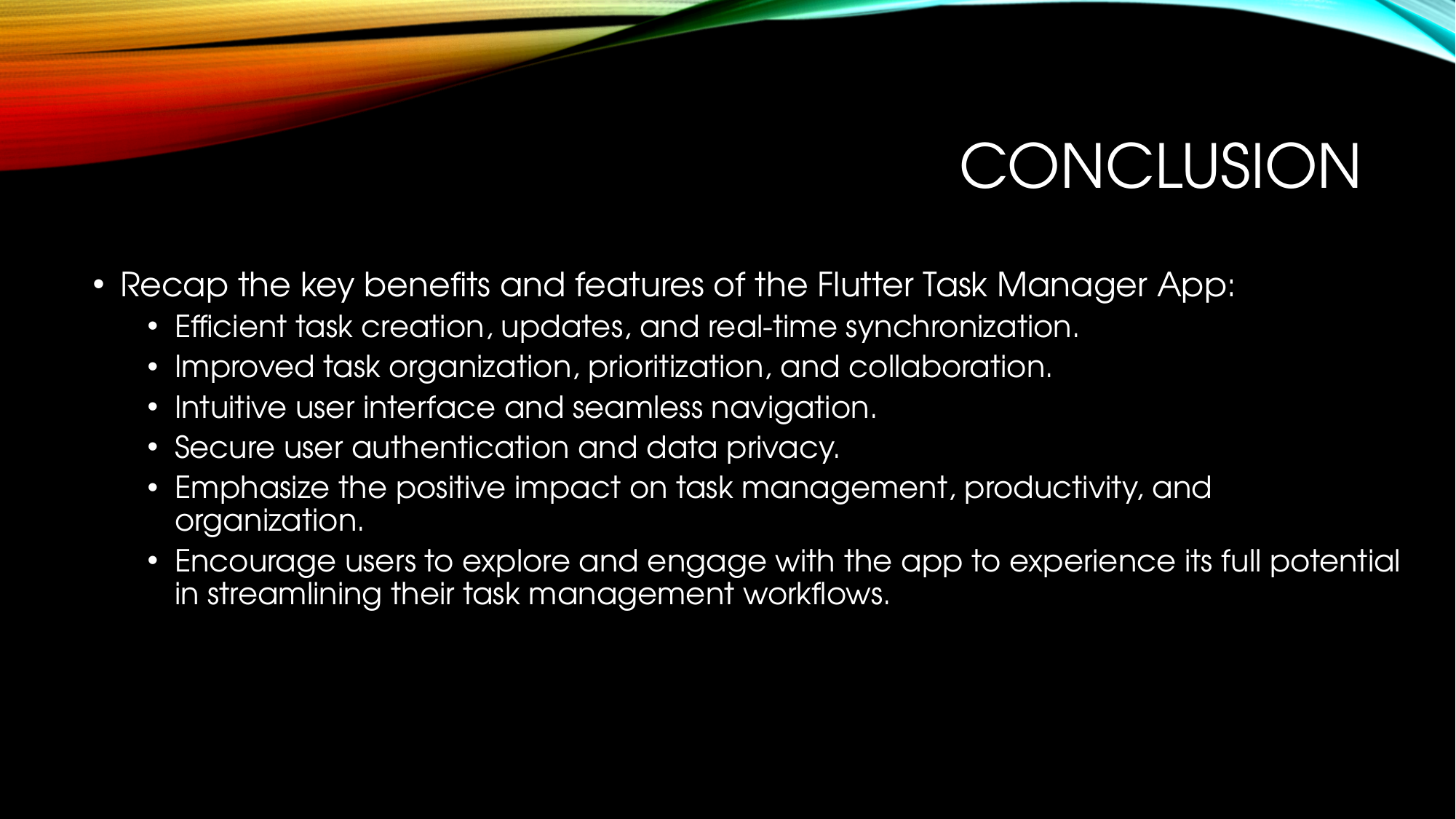

# Conclusion
Recap the key benefits and features of the Flutter Task Manager App:
Efficient task creation, updates, and real-time synchronization.
Improved task organization, prioritization, and collaboration.
Intuitive user interface and seamless navigation.
Secure user authentication and data privacy.
Emphasize the positive impact on task management, productivity, and organization.
Encourage users to explore and engage with the app to experience its full potential in streamlining their task management workflows.